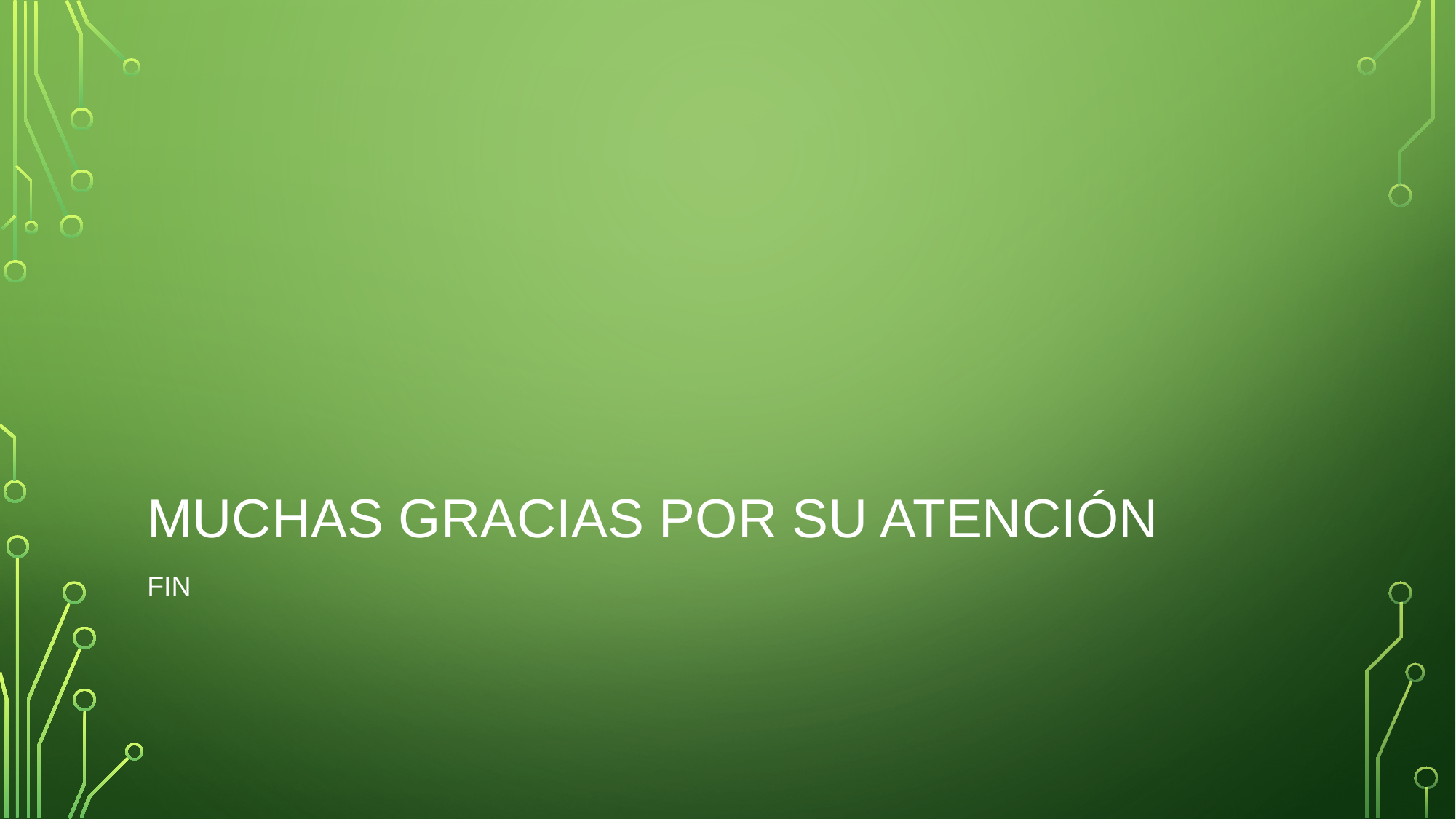

# MUCHAS GRACIAS POR SU ATENCIÓN
FIN